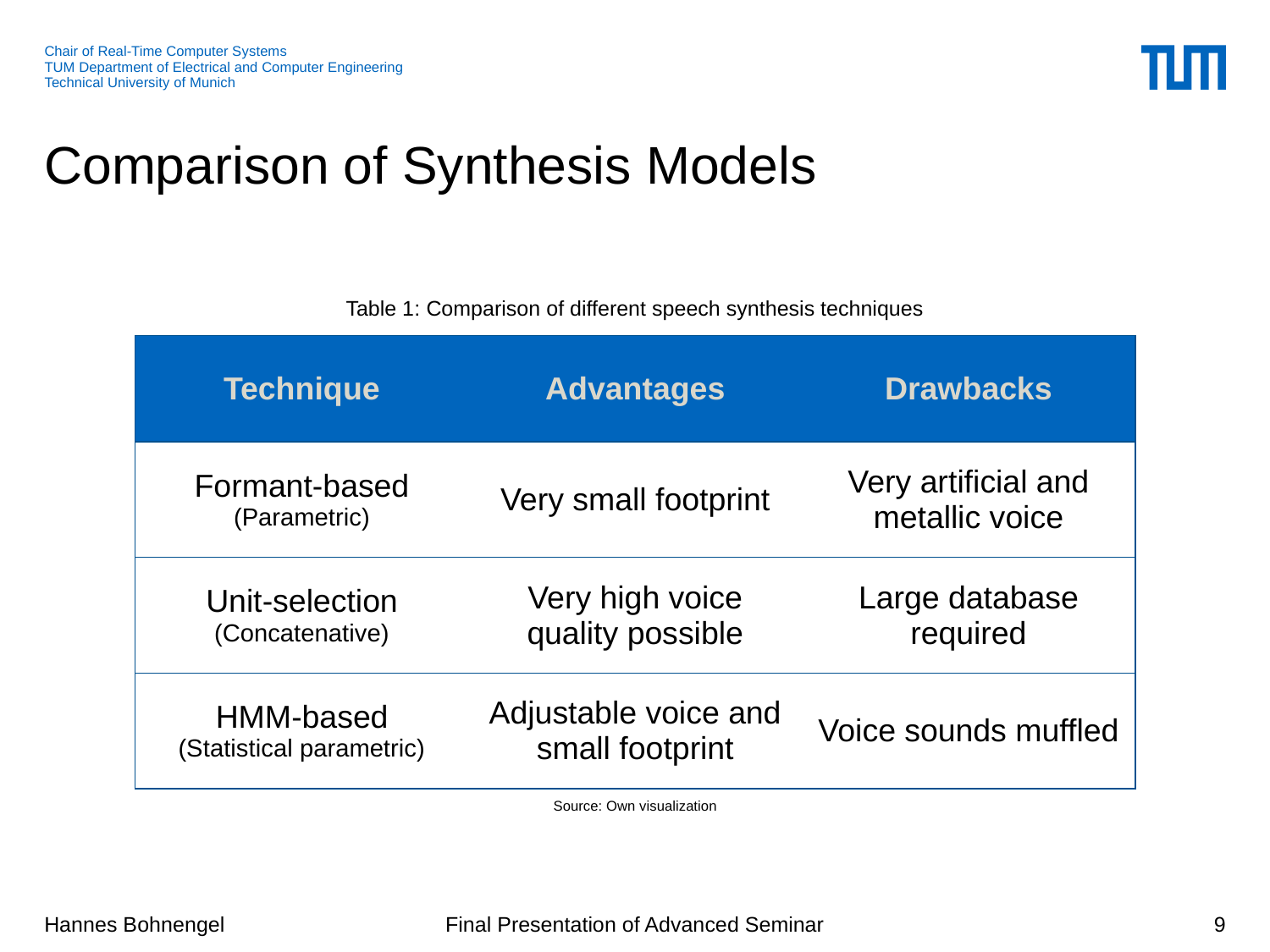

# Comparison of Synthesis Models
Table 1: Comparison of different speech synthesis techniques
| Technique | Advantages | Drawbacks |
| --- | --- | --- |
| Formant-based (Parametric) | Very small footprint | Very artificial and metallic voice |
| Unit-selection (Concatenative) | Very high voice quality possible | Large database required |
| HMM-based (Statistical parametric) | Adjustable voice and small footprint | Voice sounds muffled |
Source: Own visualization
9